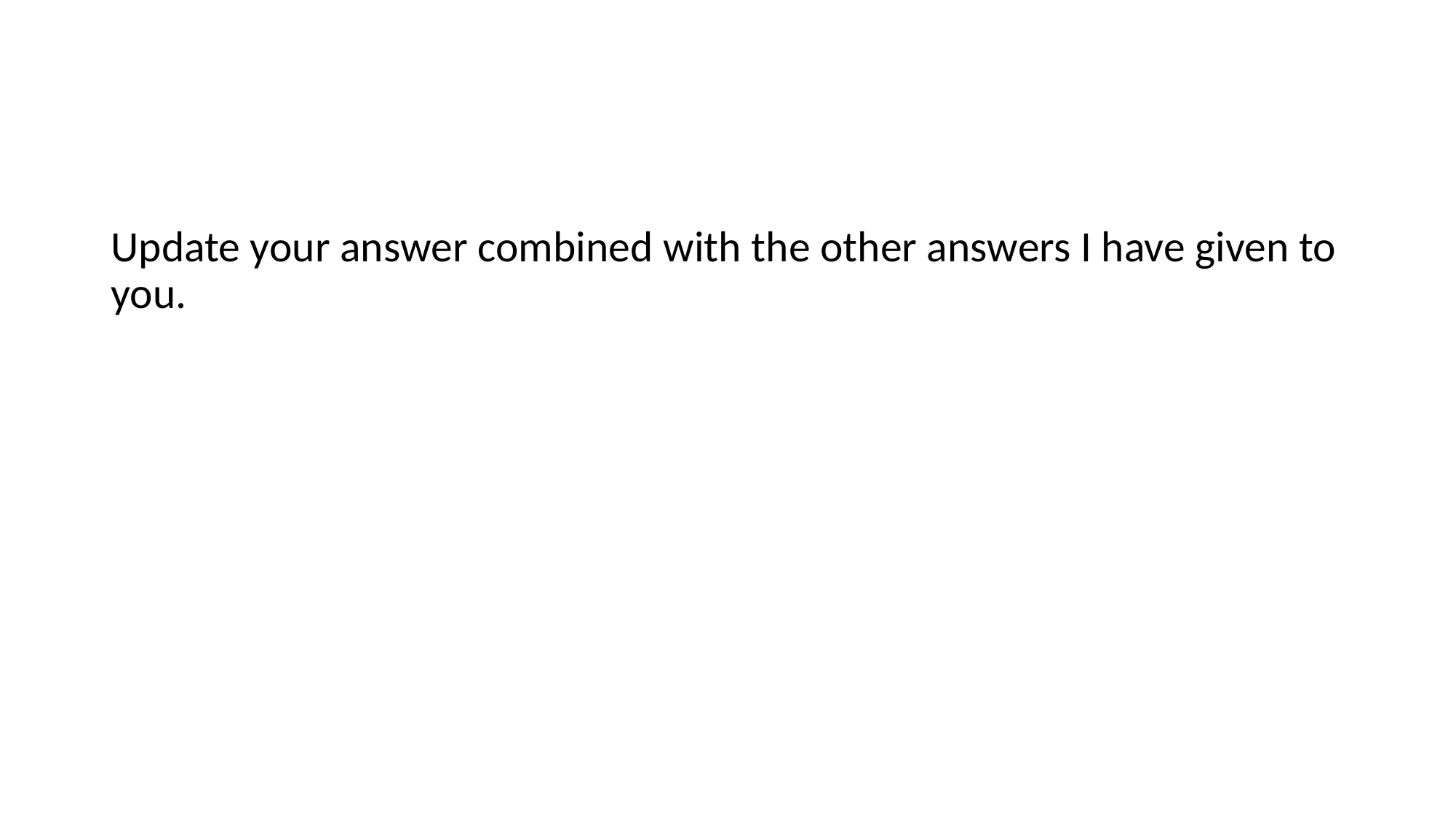

# Update your answer combined with the other answers I have given to you.